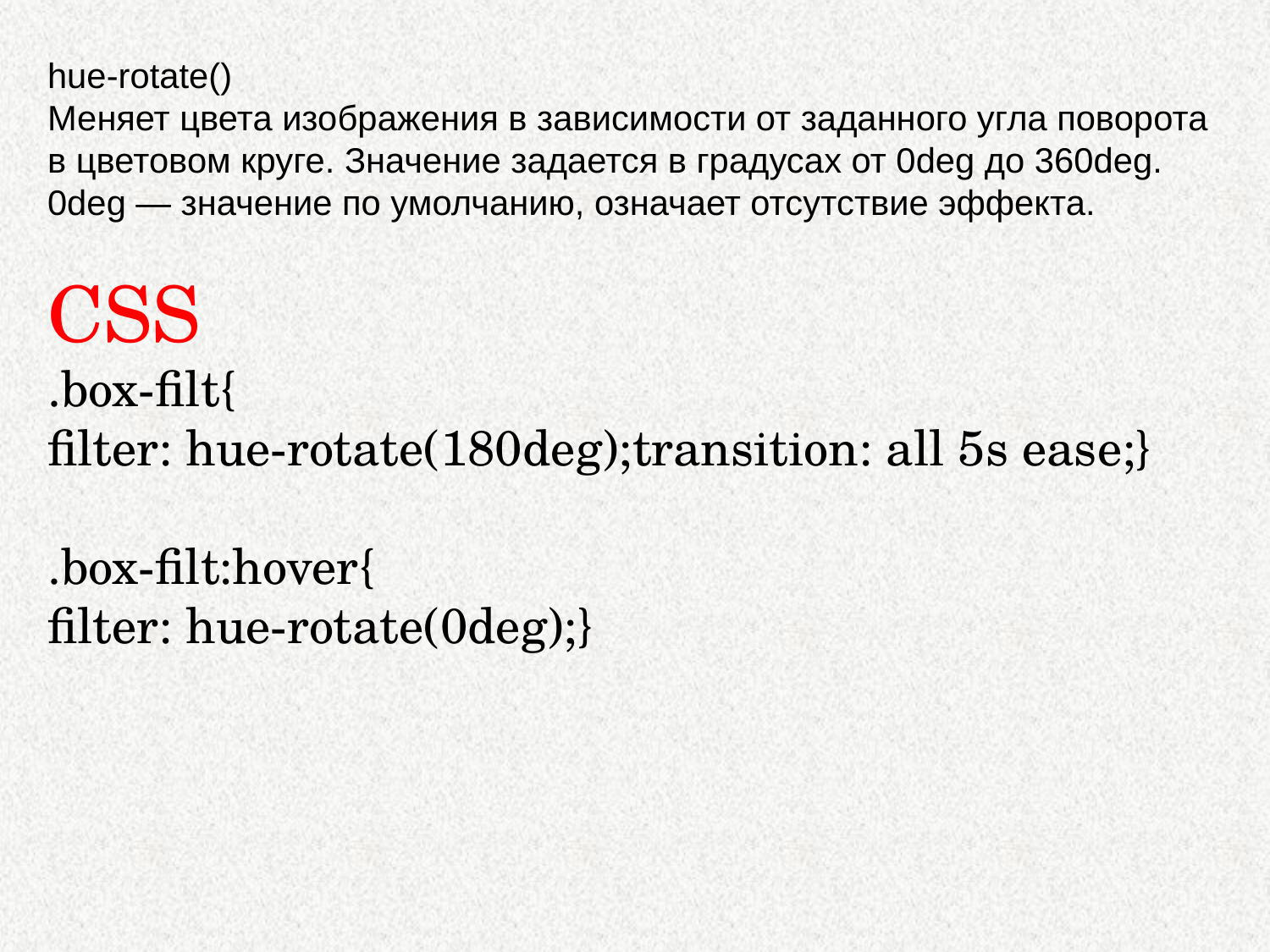

hue-rotate()
Меняет цвета изображения в зависимости от заданного угла поворота в цветовом круге. Значение задается в градусах от 0deg до 360deg. 0deg — значение по умолчанию, означает отсутствие эффекта.

CSS
.box-filt{
filter: hue-rotate(180deg);transition: all 5s ease;}

.box-filt:hover{
filter: hue-rotate(0deg);}